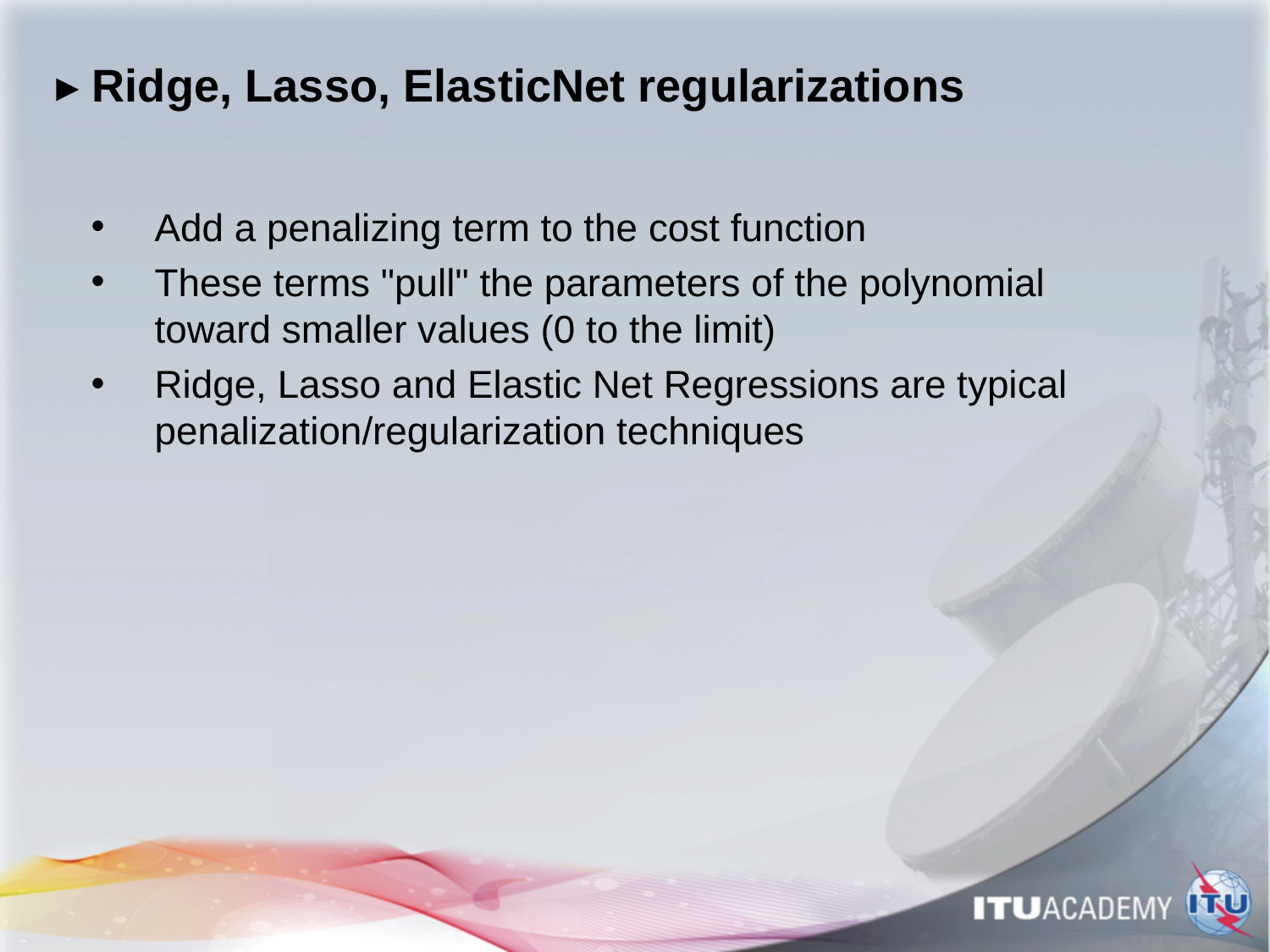

# ▸ Ridge, Lasso, ElasticNet regularizations
Add a penalizing term to the cost function
These terms "pull" the parameters of the polynomial toward smaller values (0 to the limit)
Ridge, Lasso and Elastic Net Regressions are typical penalization/regularization techniques